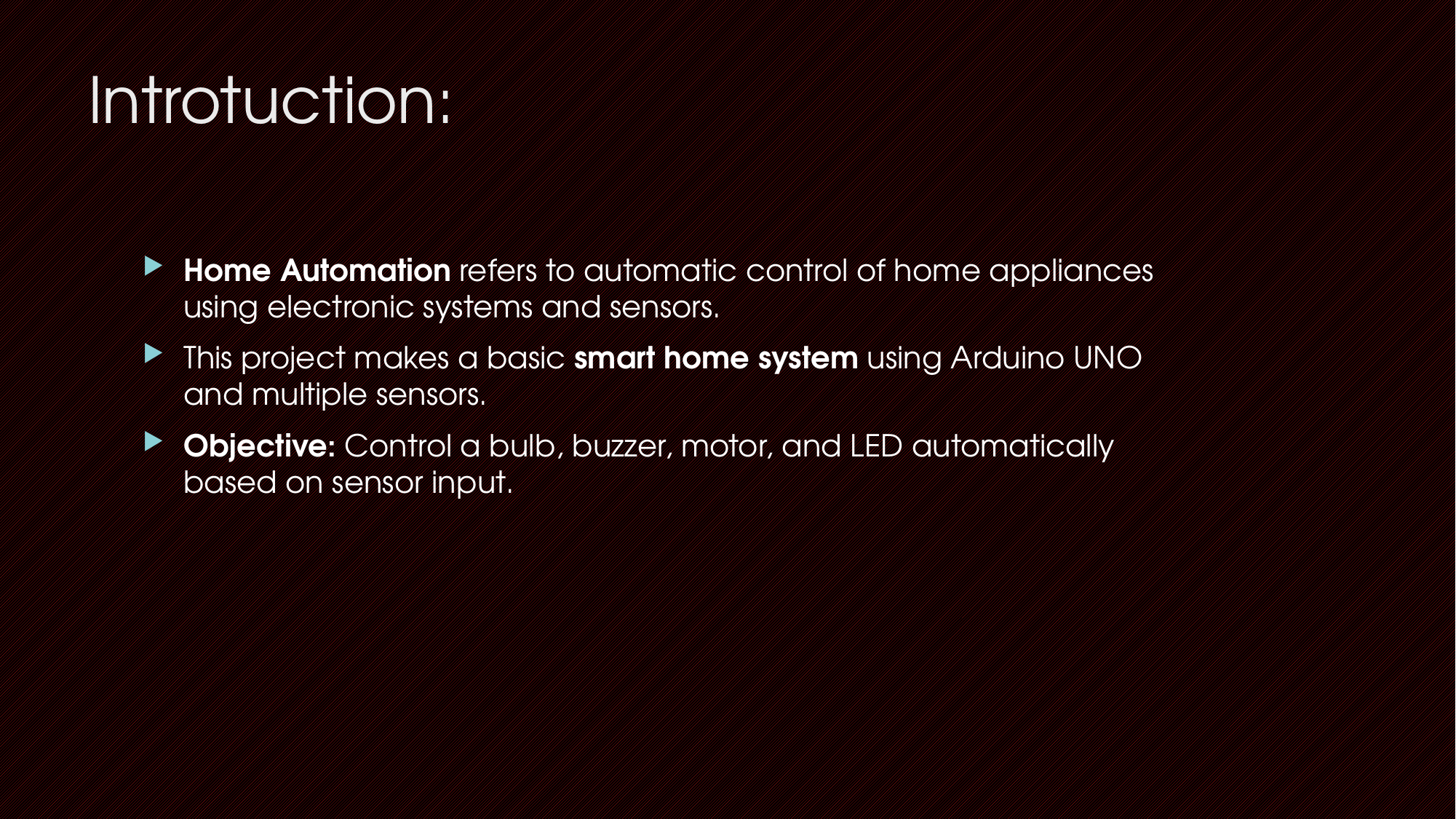

# Introtuction:
Home Automation refers to automatic control of home appliances using electronic systems and sensors.
This project makes a basic smart home system using Arduino UNO and multiple sensors.
Objective: Control a bulb, buzzer, motor, and LED automatically based on sensor input.